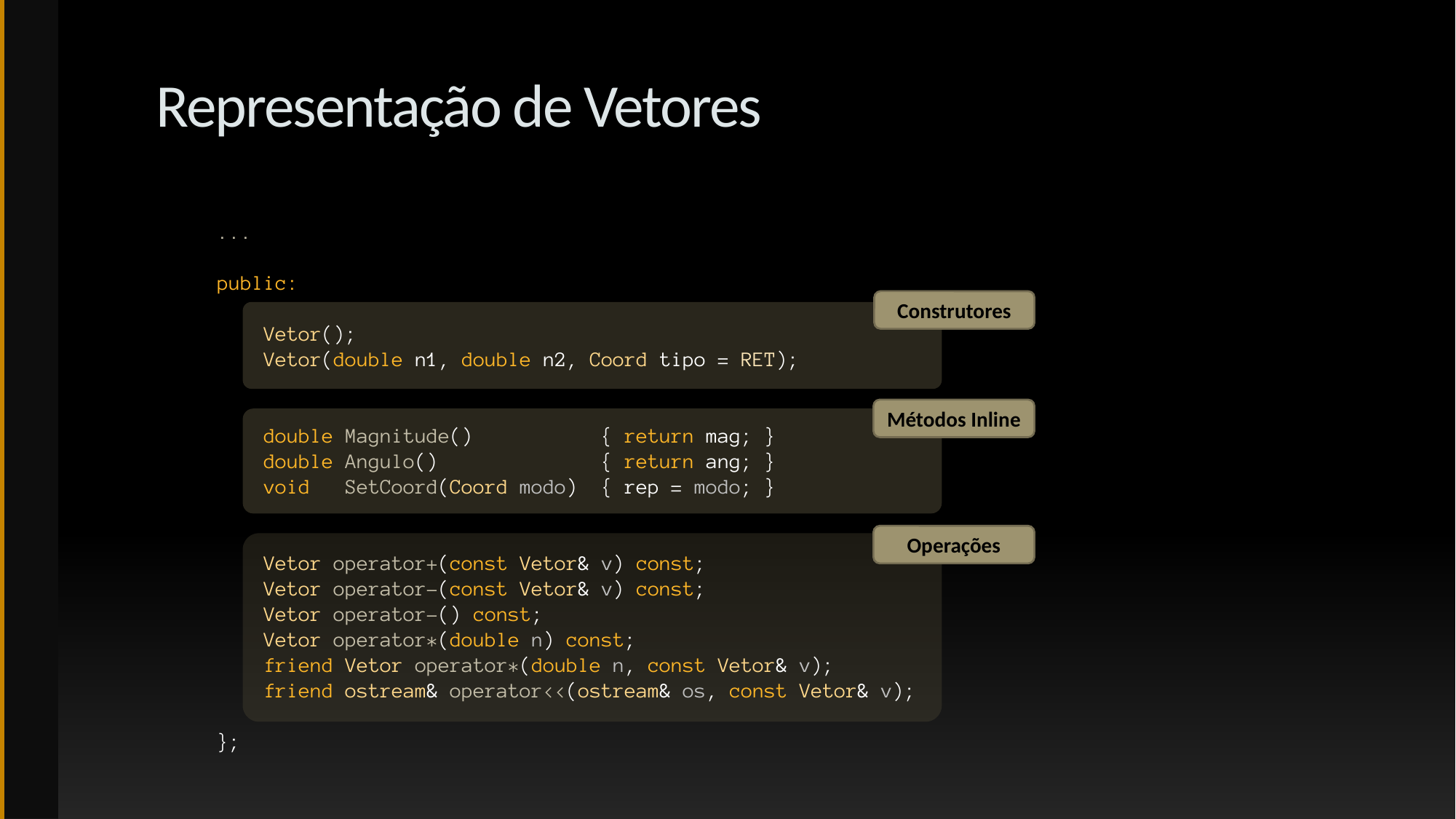

# Representação de Vetores
...
public:
    Vetor();
    Vetor(double n1, double n2, Coord tipo = RET);

    double Magnitude()           { return mag; }
    double Angulo()              { return ang; }
    void   SetCoord(Coord modo)  { rep = modo; }

    Vetor operator+(const Vetor& v) const;
    Vetor operator-(const Vetor& v) const;
    Vetor operator-() const;
    Vetor operator*(double n) const;
    friend Vetor operator*(double n, const Vetor& v);
    friend ostream& operator<<(ostream& os, const Vetor& v);

};
Construtores

Métodos Inline

Operações